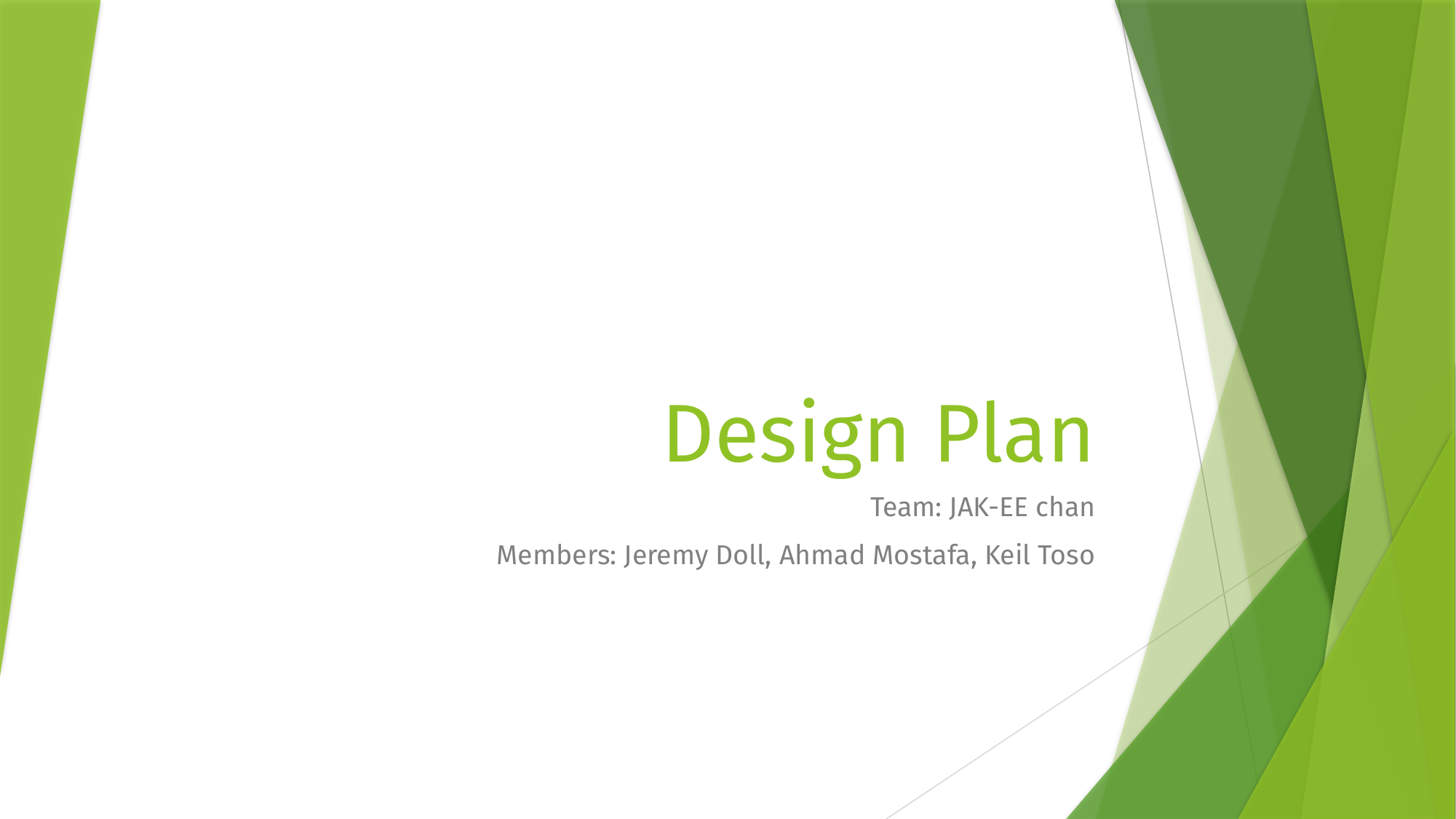

# Design Plan
Team: JAK-EE chan
Members: Jeremy Doll, Ahmad Mostafa, Keil Toso